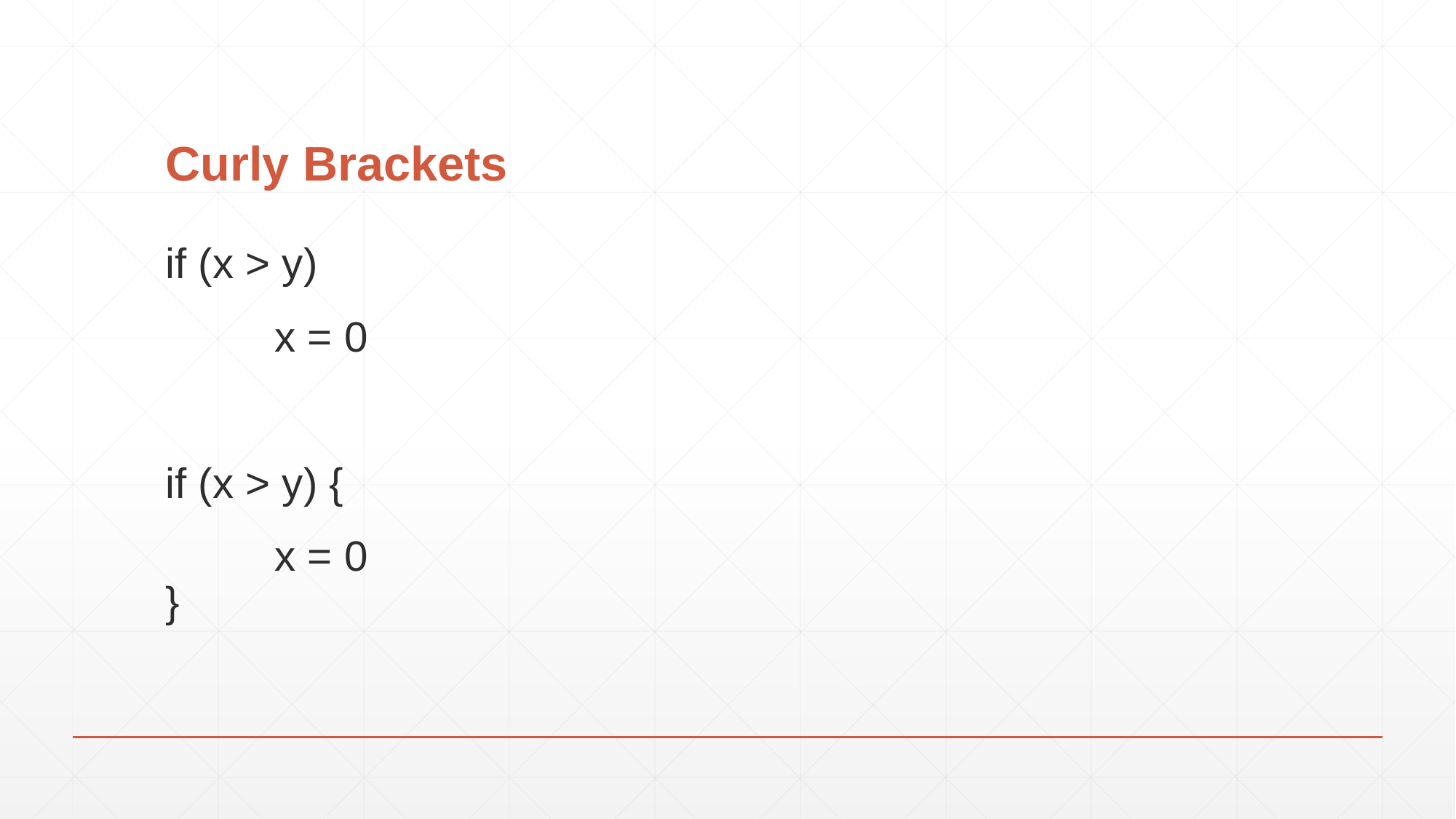

# Curly Brackets
if (x > y)
	x = 0

if (x > y) {
	x = 0
}